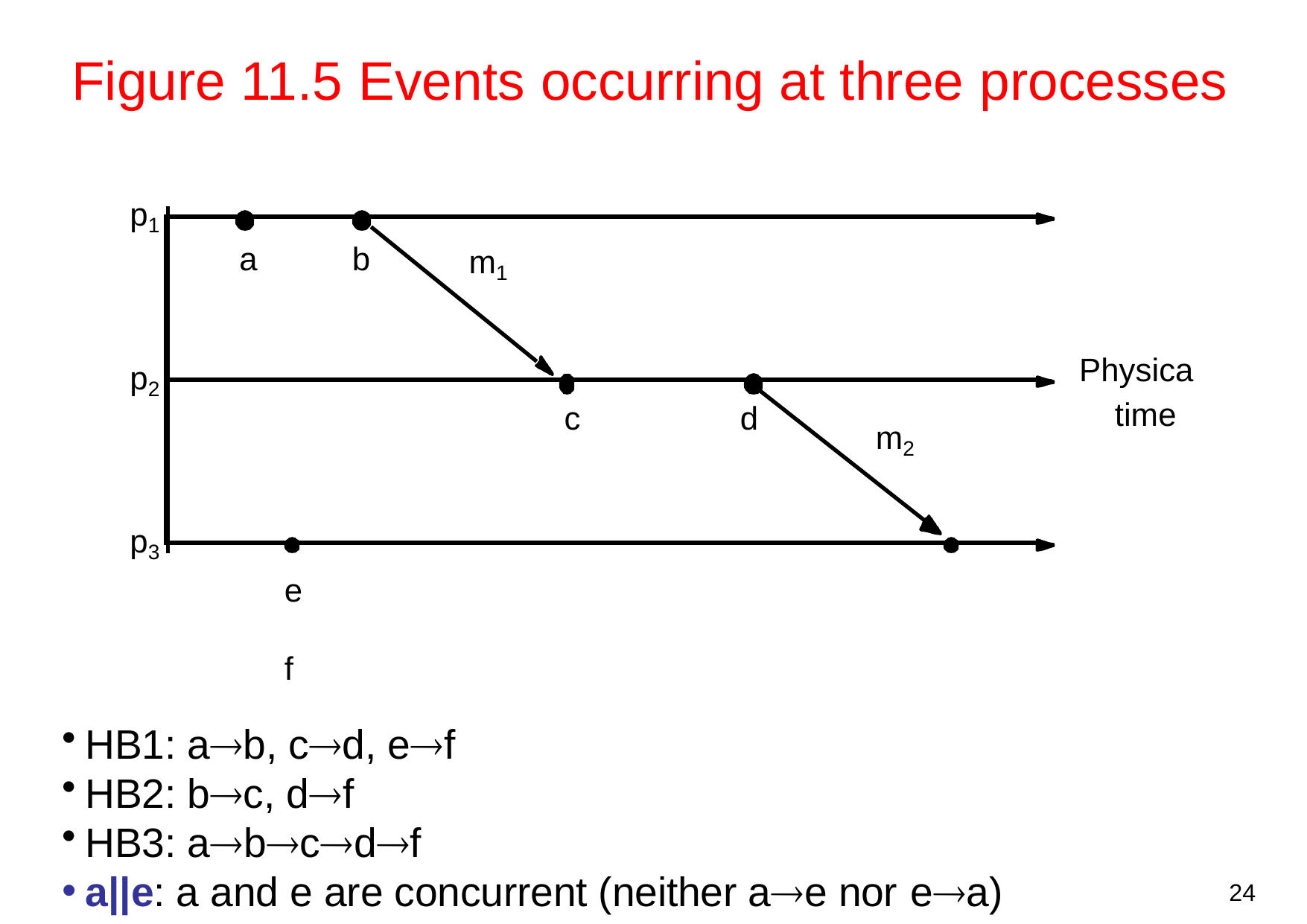

# Figure 11.5 Events occurring at three processes
p1

| a | b | m1 |  |  |
| --- | --- | --- | --- | --- |
| c |  |  | d | m2 |

Physica  time
p2

p3
e	f
HB1: a→b, c→d, e→f
HB2: b→c, d→f
HB3: a→b→c→d→f
a||e: a and e are concurrent (neither a→e nor e→a)

24